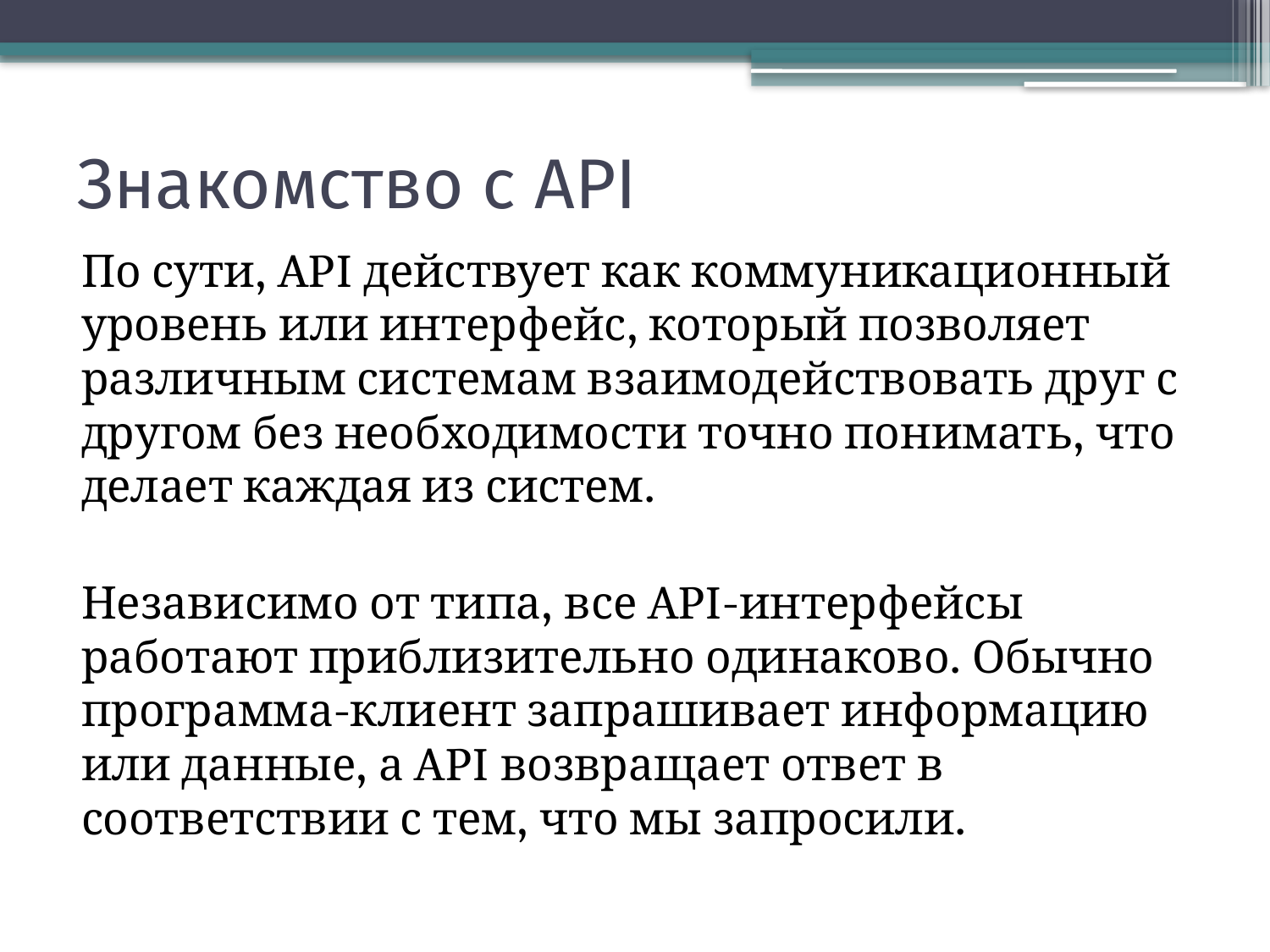

# Знакомство с API
По сути, API действует как коммуникационный уровень или интерфейс, который позволяет различным системам взаимодействовать друг с другом без необходимости точно понимать, что делает каждая из систем.

Независимо от типа, все API-интерфейсы работают приблизительно одинаково. Обычно программа-клиент запрашивает информацию или данные, а API возвращает ответ в соответствии с тем, что мы запросили.